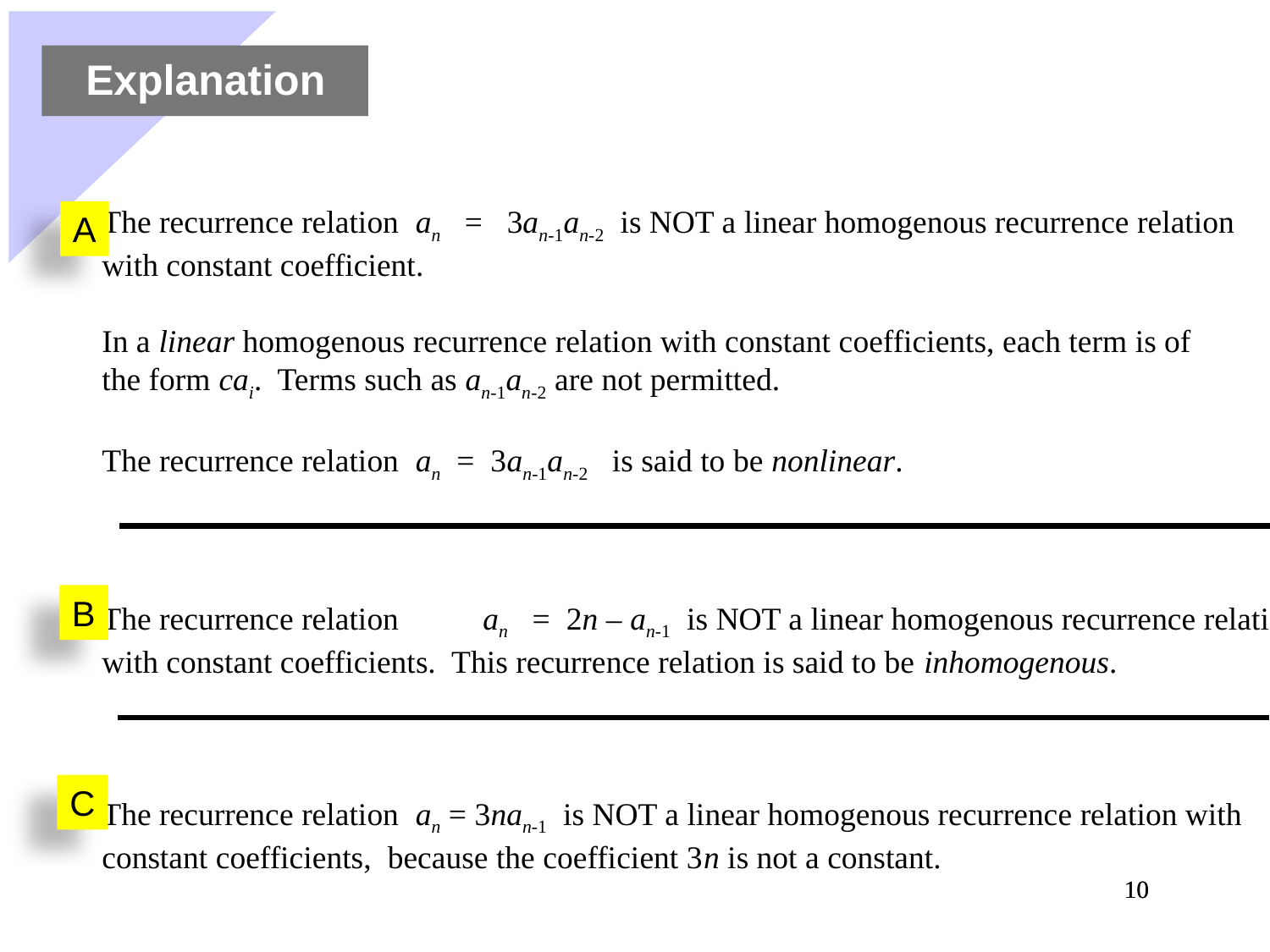

Explanation

The recurrence relation  an   =   3an-1an-2  is NOT a linear homogenous recurrence relation
with constant coefficient.

In a linear homogenous recurrence relation with constant coefficients, each term is of
the form cai.  Terms such as an-1an-2 are not permitted.

The recurrence relation  an  =  3an-1an-2   is said to be nonlinear.

The recurrence relation  	an   =  2n – an-1  is NOT a linear homogenous recurrence relation
with constant coefficients.  This recurrence relation is said to be inhomogenous.

The recurrence relation  an = 3nan-1  is NOT a linear homogenous recurrence relation with
constant coefficients,  because the coefficient 3n is not a constant.

A
B
C
10
10